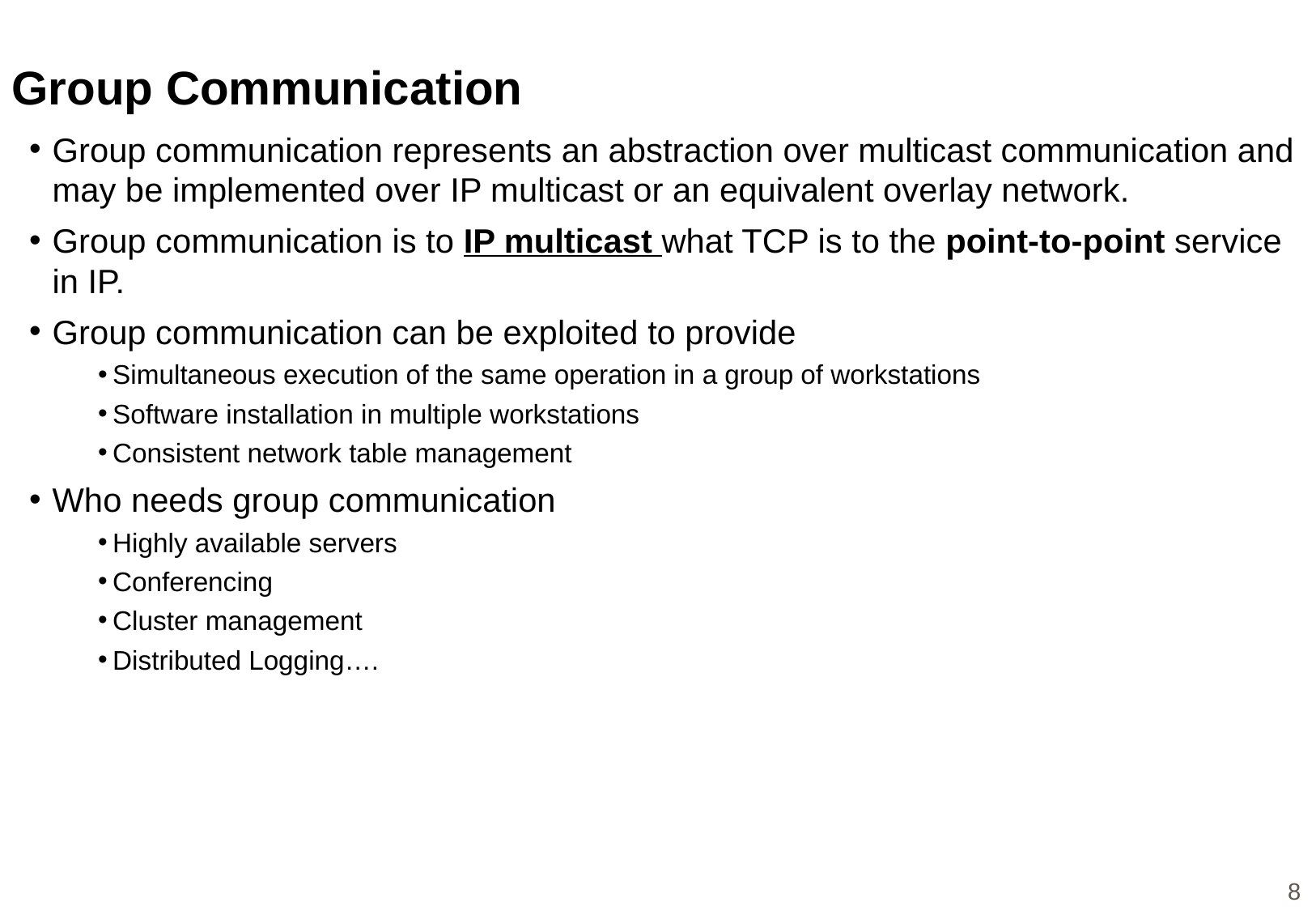

# Group Communication
Group communication represents an abstraction over multicast communication and may be implemented over IP multicast or an equivalent overlay network.
Group communication is to IP multicast what TCP is to the point-to-point service in IP.
Group communication can be exploited to provide
Simultaneous execution of the same operation in a group of workstations
Software installation in multiple workstations
Consistent network table management
Who needs group communication
Highly available servers
Conferencing
Cluster management
Distributed Logging….
8